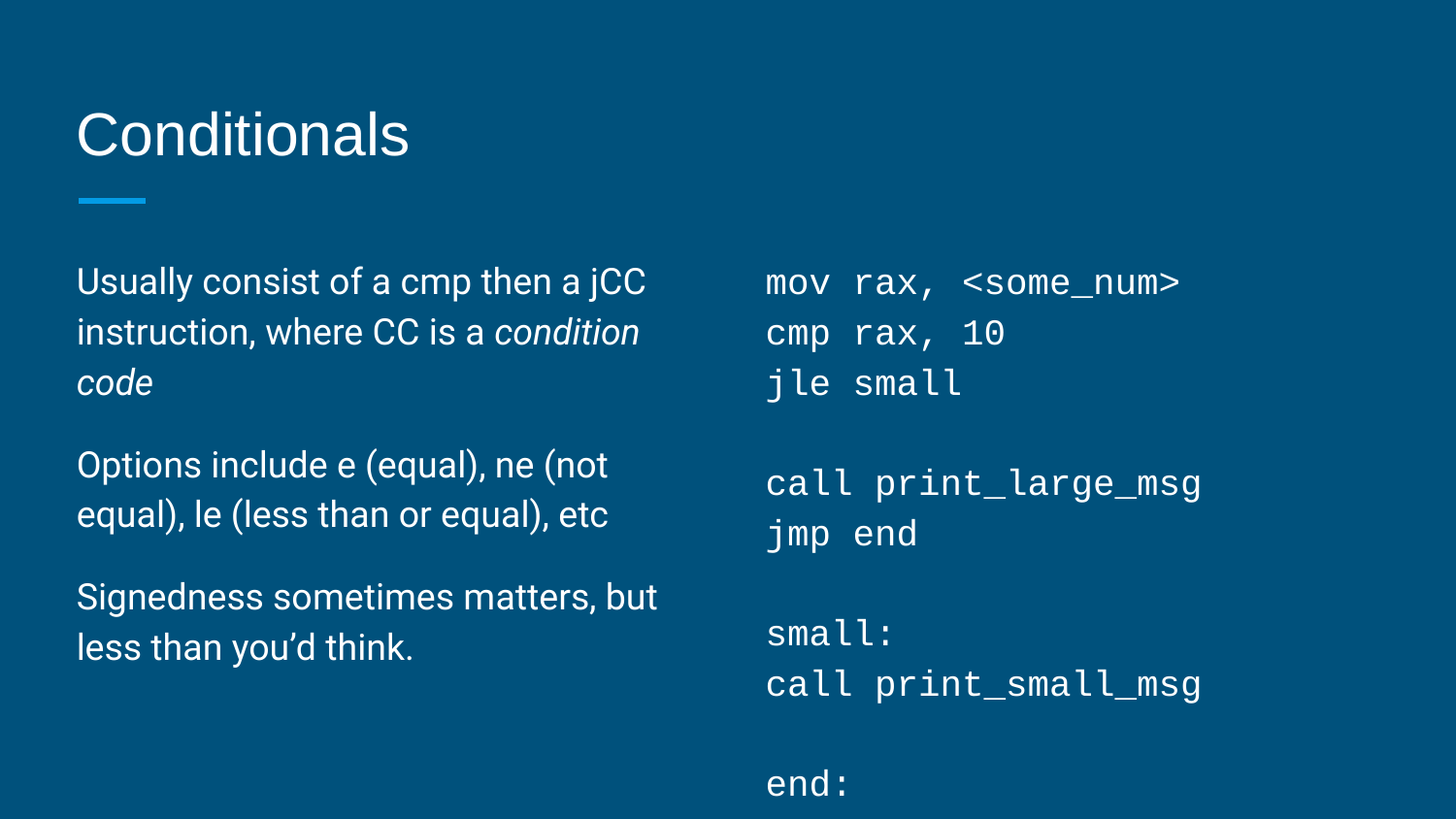

# Conditionals
Usually consist of a cmp then a jCC instruction, where CC is a condition code
Options include e (equal), ne (not equal), le (less than or equal), etc
Signedness sometimes matters, but less than you’d think.
mov rax, <some_num>
cmp rax, 10
jle small
call print_large_msg
jmp end
small:
call print_small_msg
end: